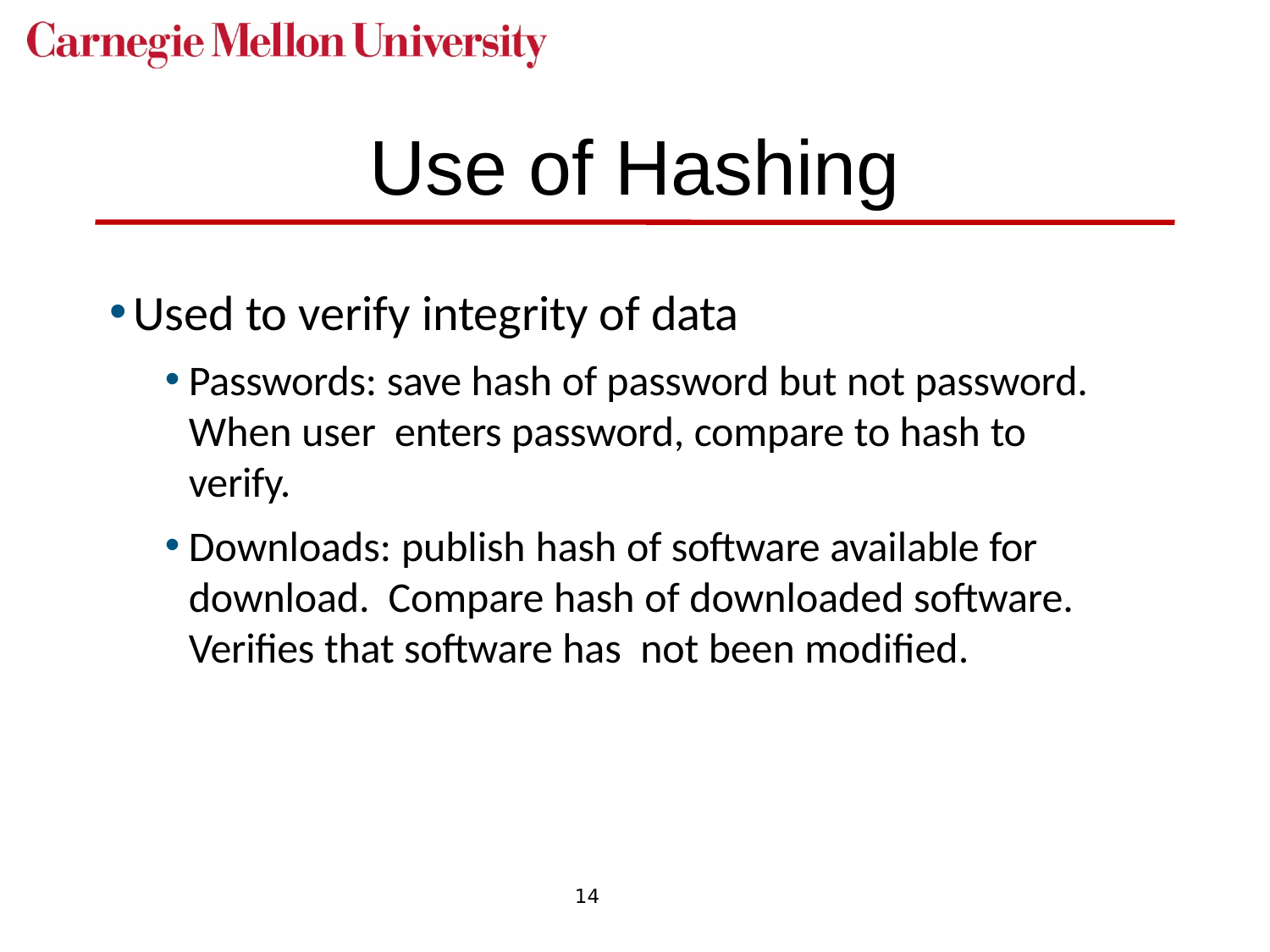

# Use of Hashing
Used to verify integrity of data
Passwords: save hash of password but not password. When user  enters password, compare to hash to verify.
Downloads: publish hash of software available for download.  Compare hash of downloaded software. Verifies that software has  not been modified.